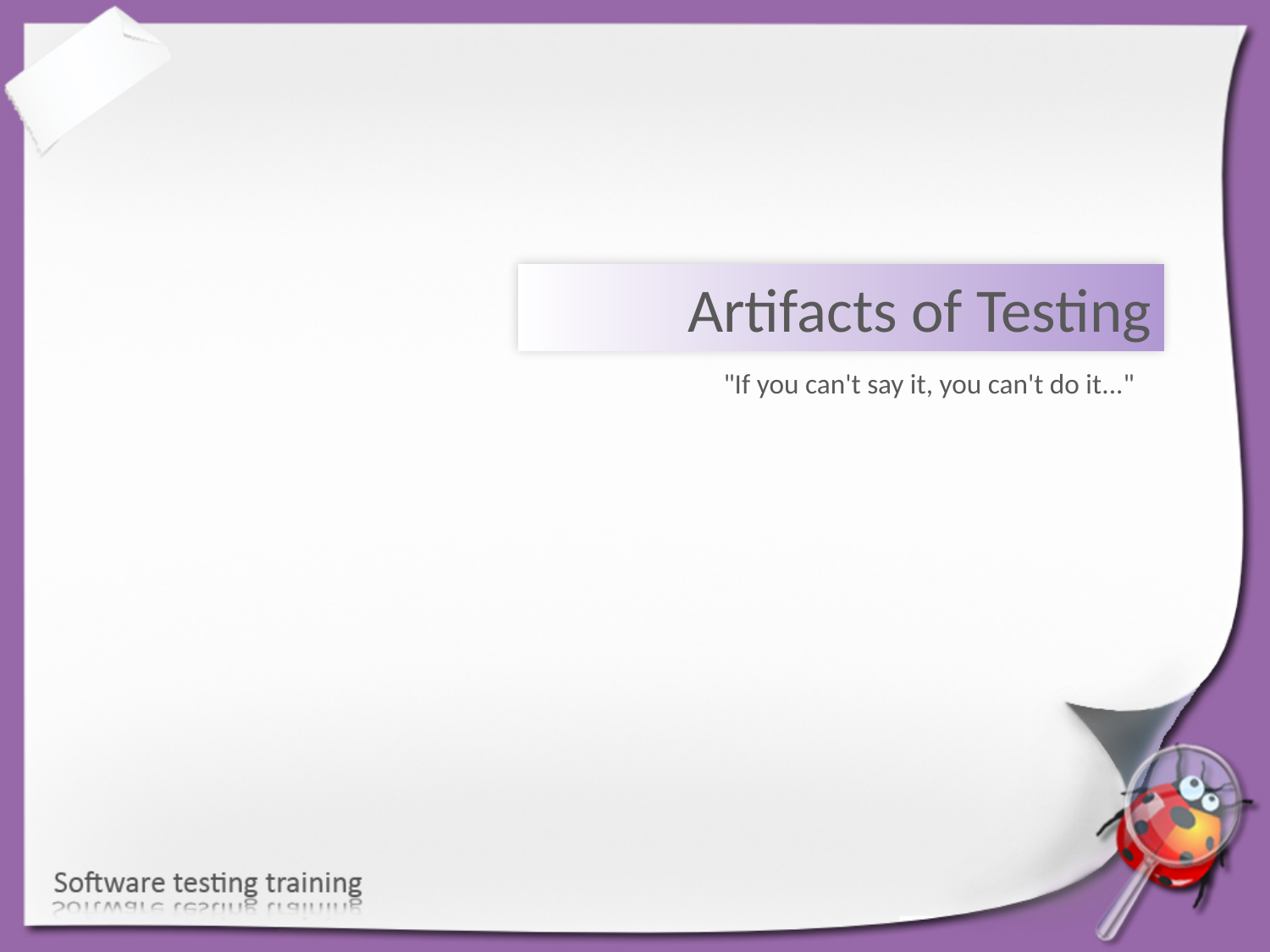

Artifacts of Testing
"If you can't say it, you can't do it..."